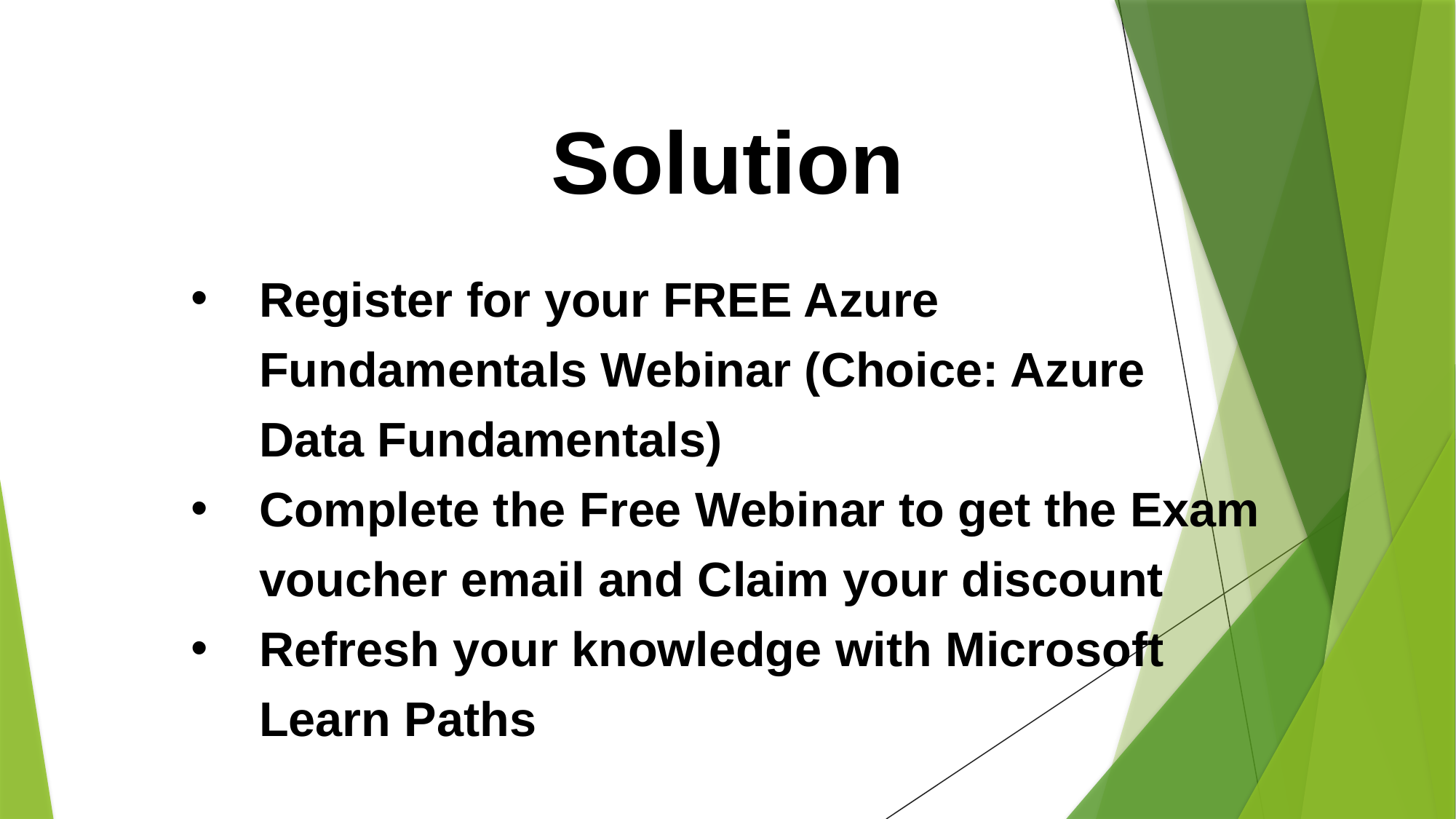

# Solution
Register for your FREE Azure Fundamentals Webinar (Choice: Azure Data Fundamentals)
Complete the Free Webinar to get the Exam voucher email and Claim your discount
Refresh your knowledge with Microsoft Learn Paths